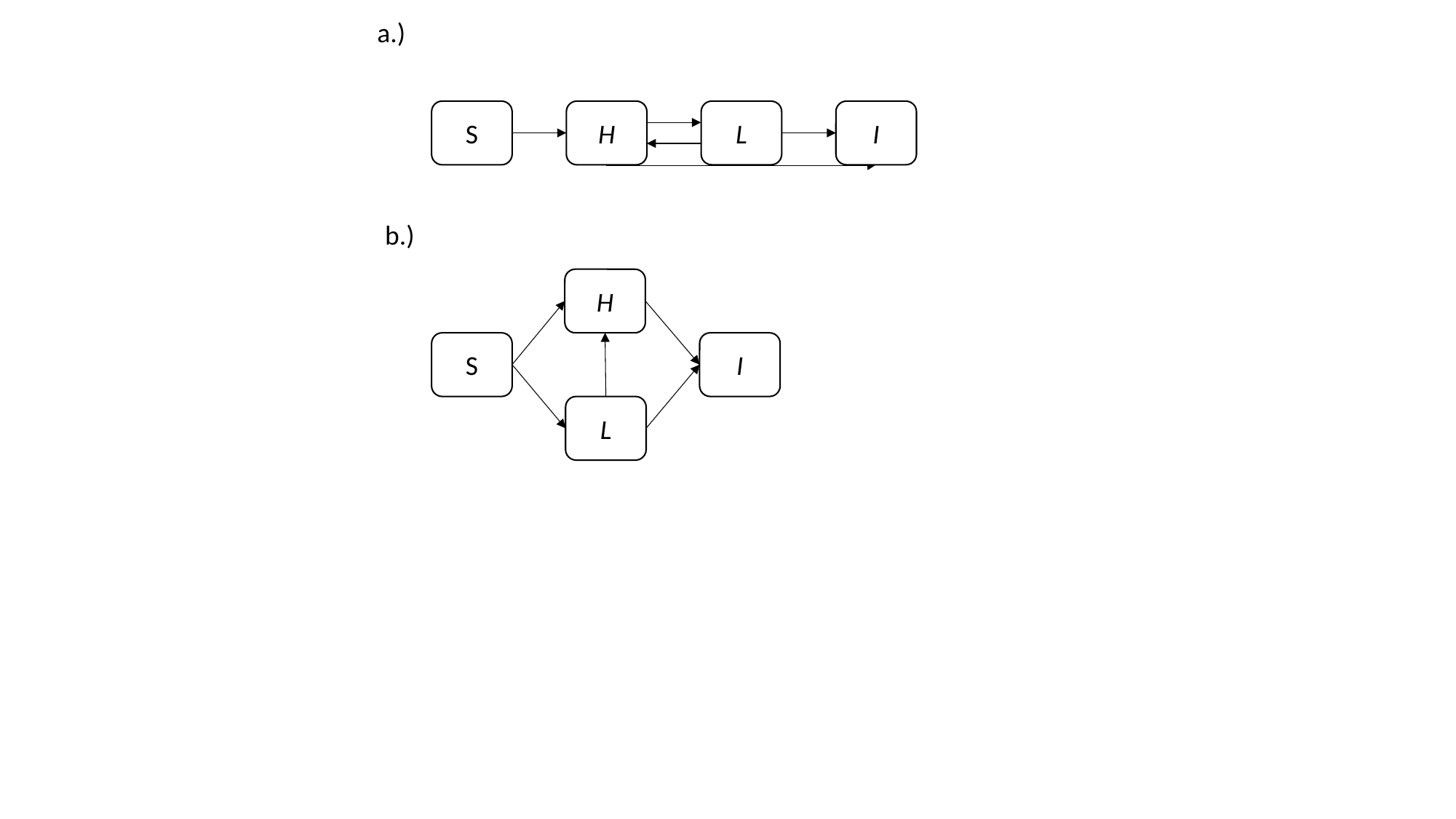

a.)
S
H
L
I
b.)
H
I
L
S